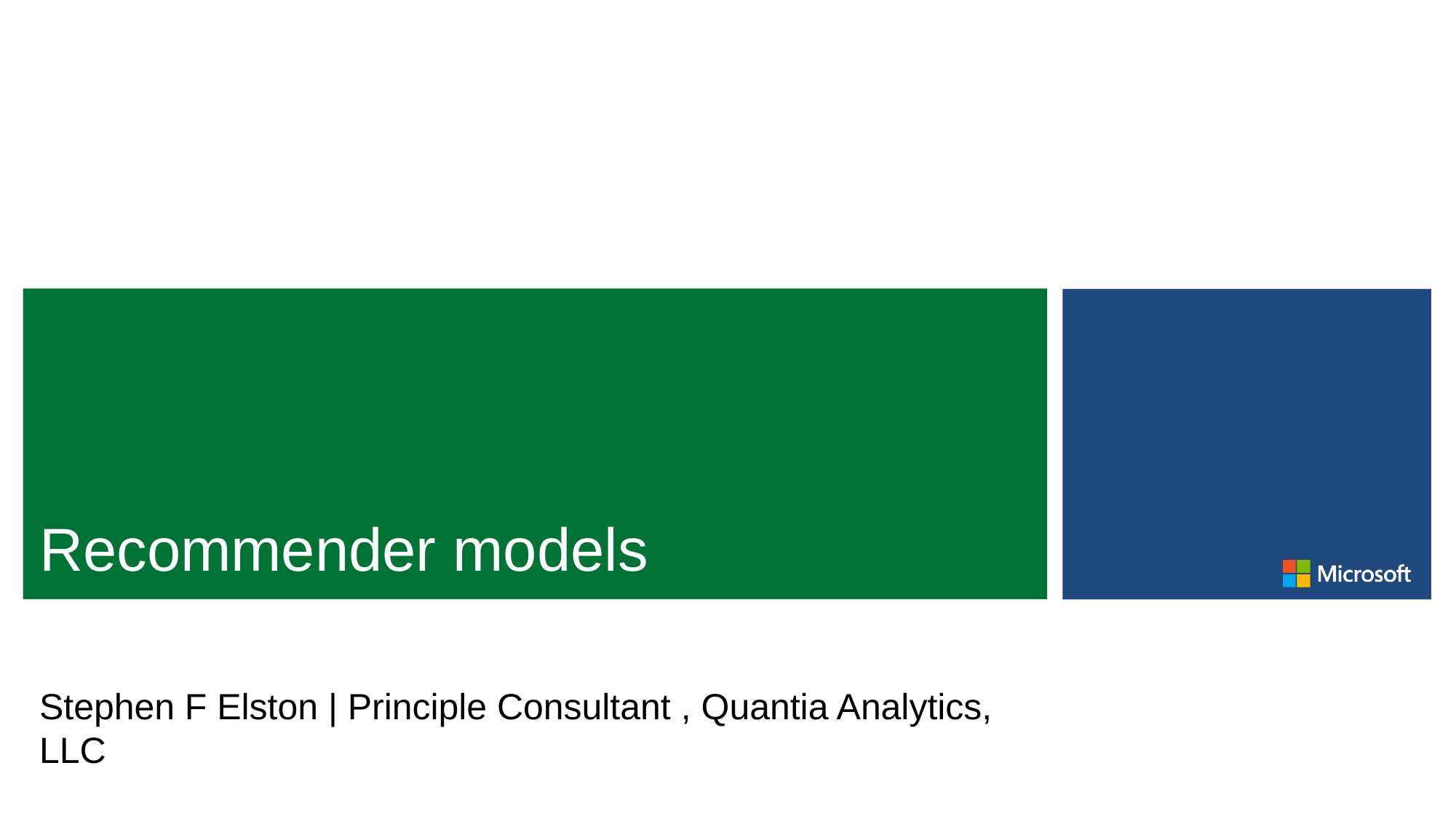

# Recommender models
Stephen F Elston | Principle Consultant , Quantia Analytics, LLC